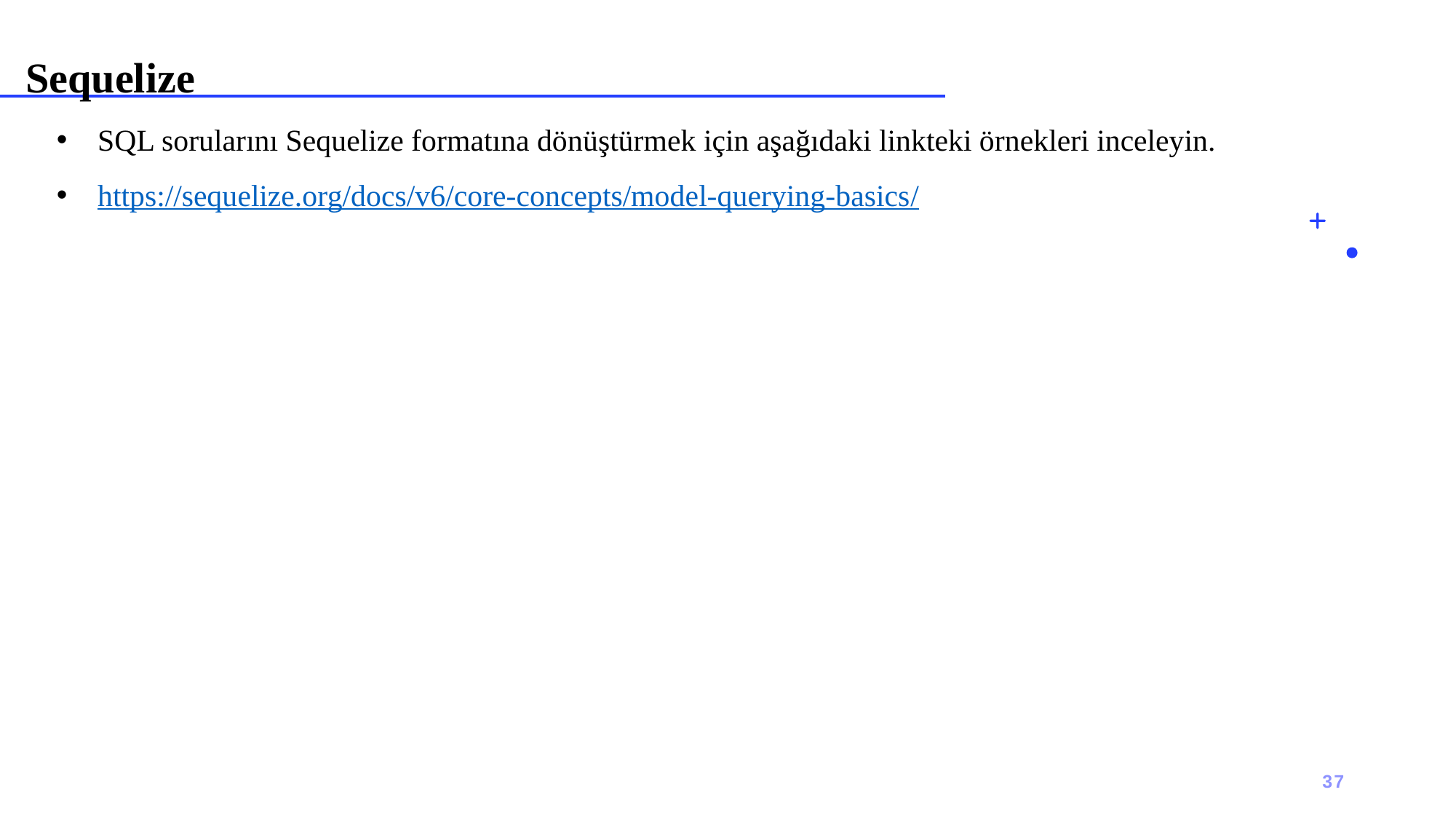

# Sequelize
SQL sorularını Sequelize formatına dönüştürmek için aşağıdaki linkteki örnekleri inceleyin.
https://sequelize.org/docs/v6/core-concepts/model-querying-basics/

37